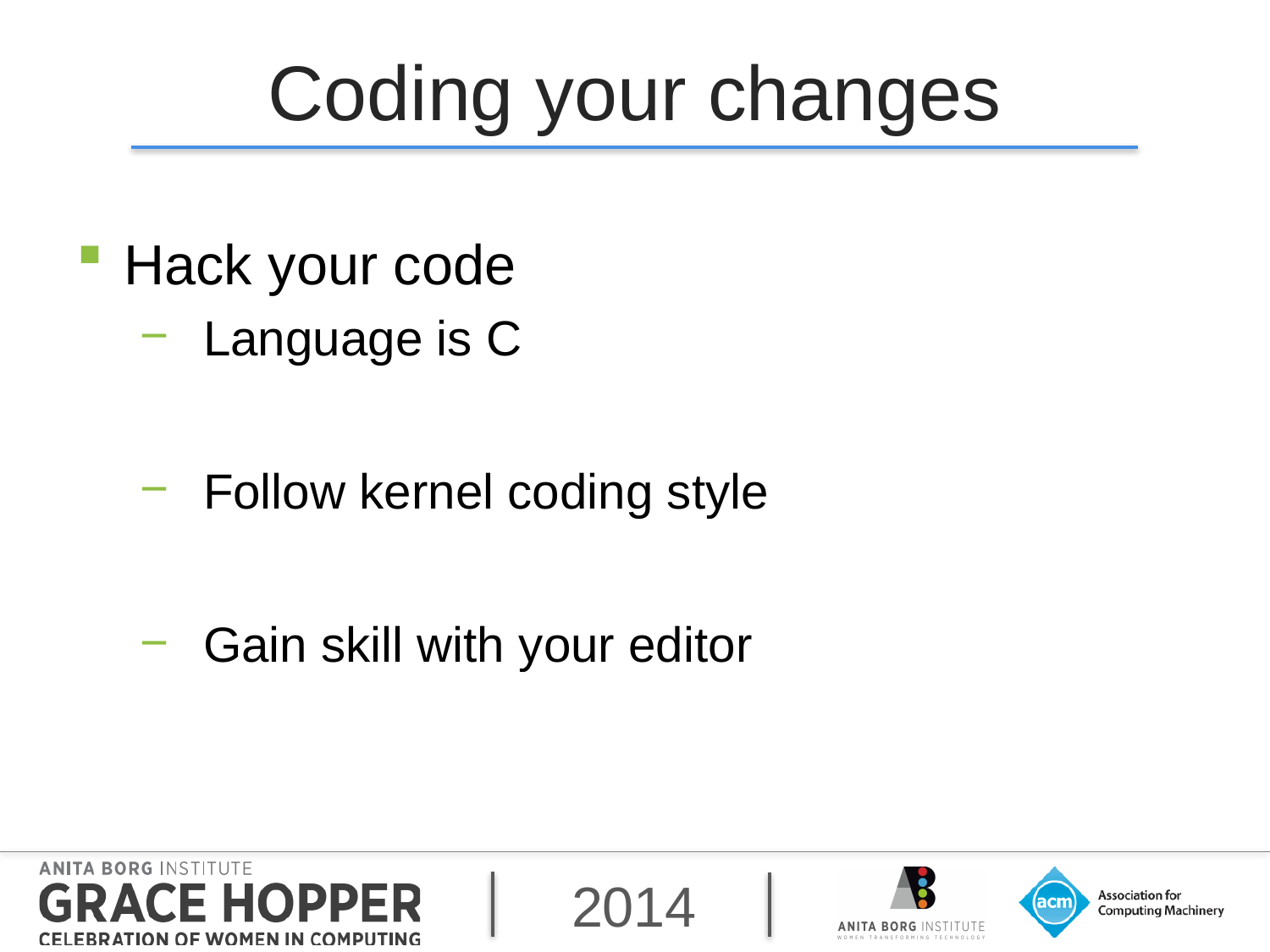

# Coding your changes
Hack your code
Language is C

Follow kernel coding style

Gain skill with your editor